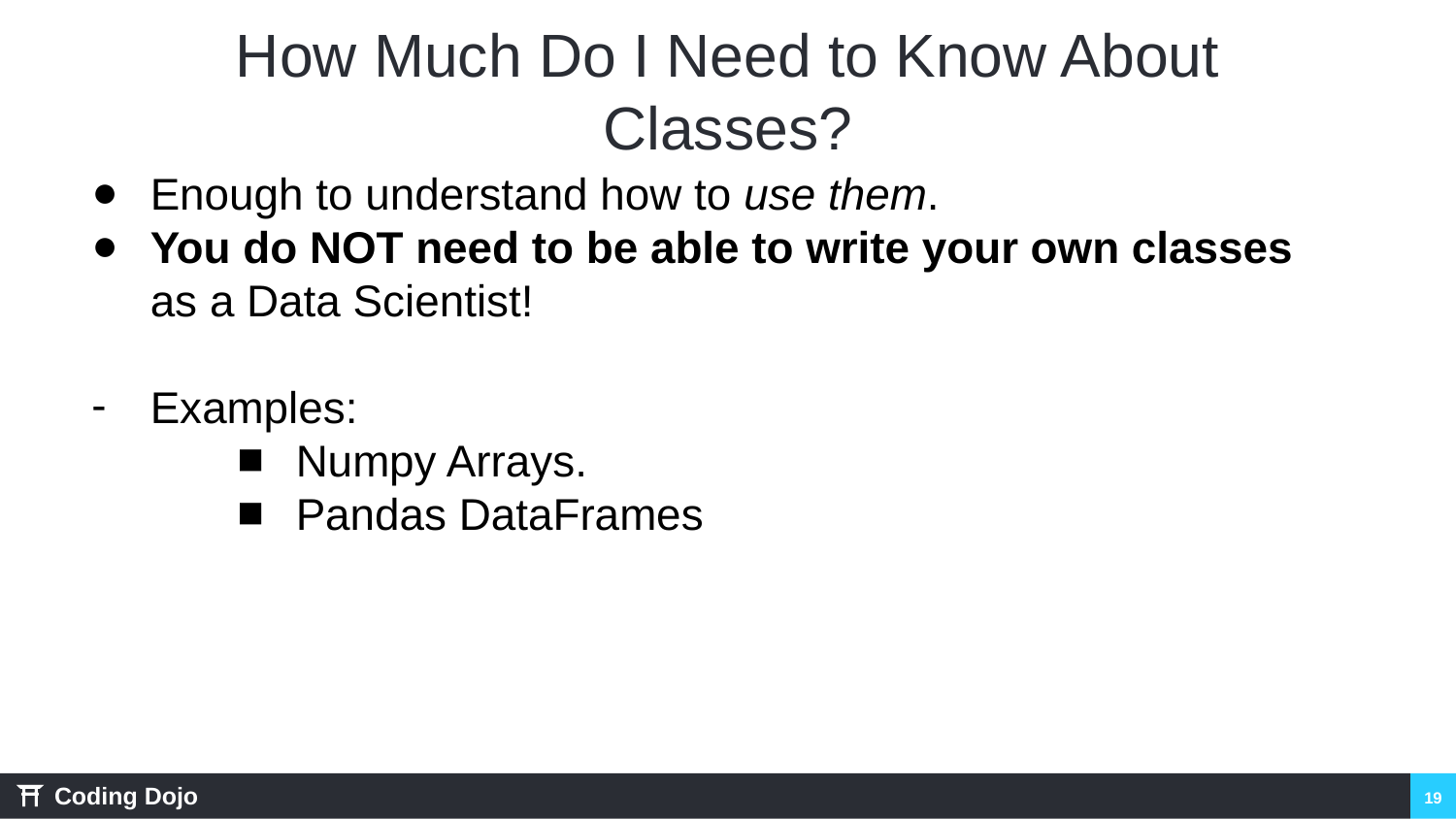

# How Much Do I Need to Know About Classes?
Enough to understand how to use them.
You do NOT need to be able to write your own classes as a Data Scientist!

Examples:
Numpy Arrays.
Pandas DataFrames